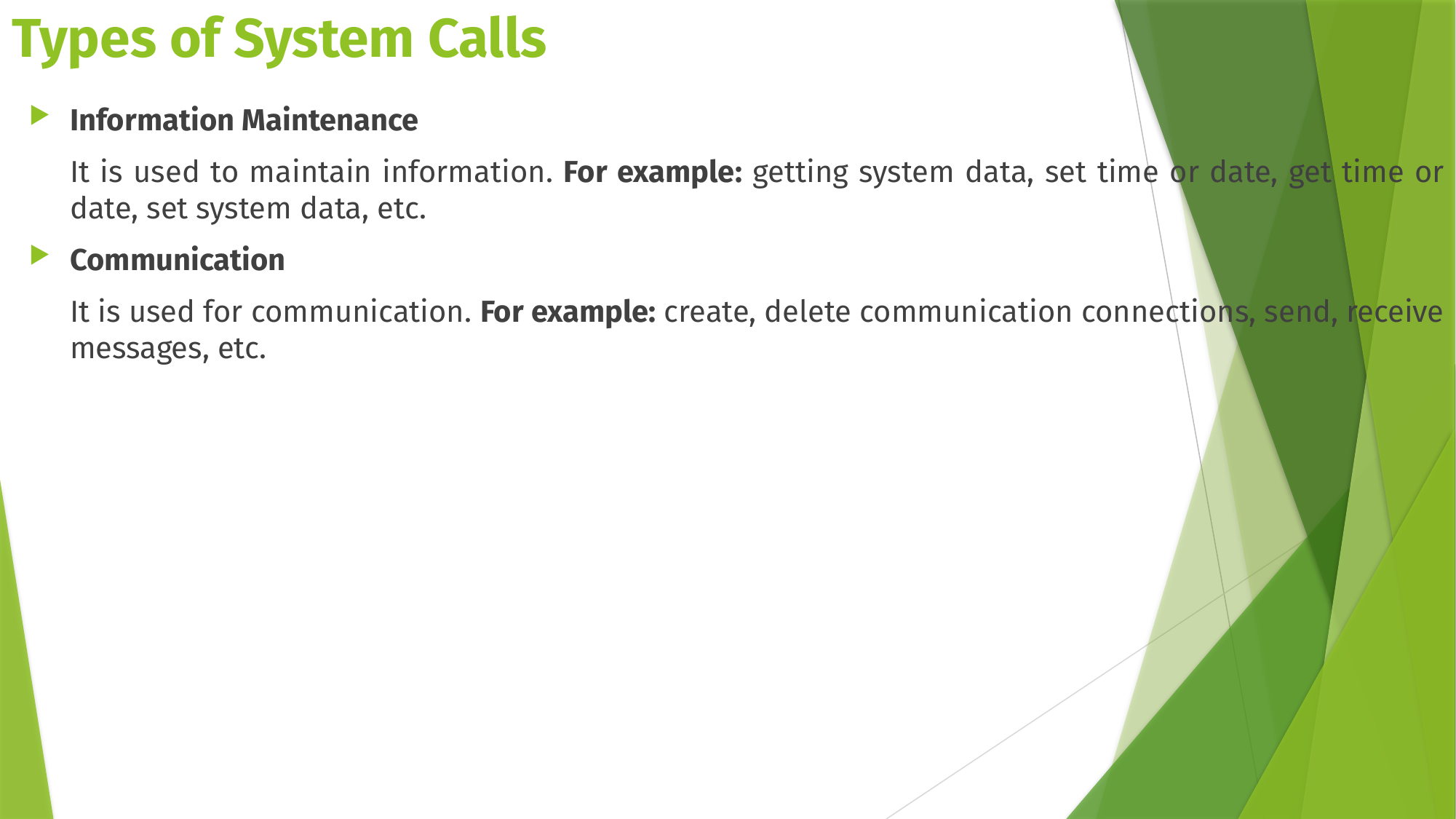

# Types of System Calls
Information Maintenance
	It is used to maintain information. For example: getting system data, set time or date, get time or date, set system data, etc.
Communication
	It is used for communication. For example: create, delete communication connections, send, receive messages, etc.